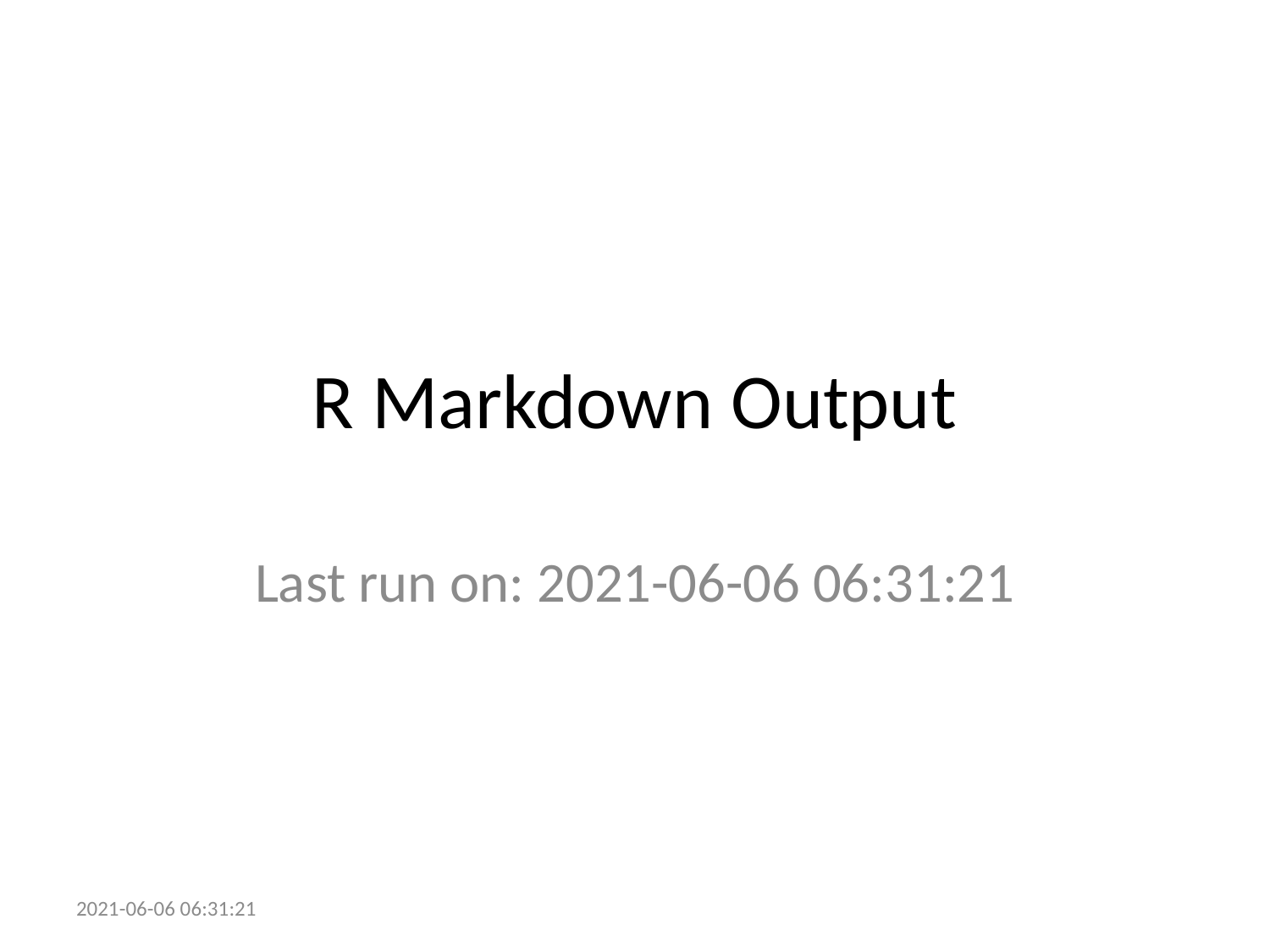

# R Markdown Output
Last run on: 2021-06-06 06:31:21
2021-06-06 06:31:21